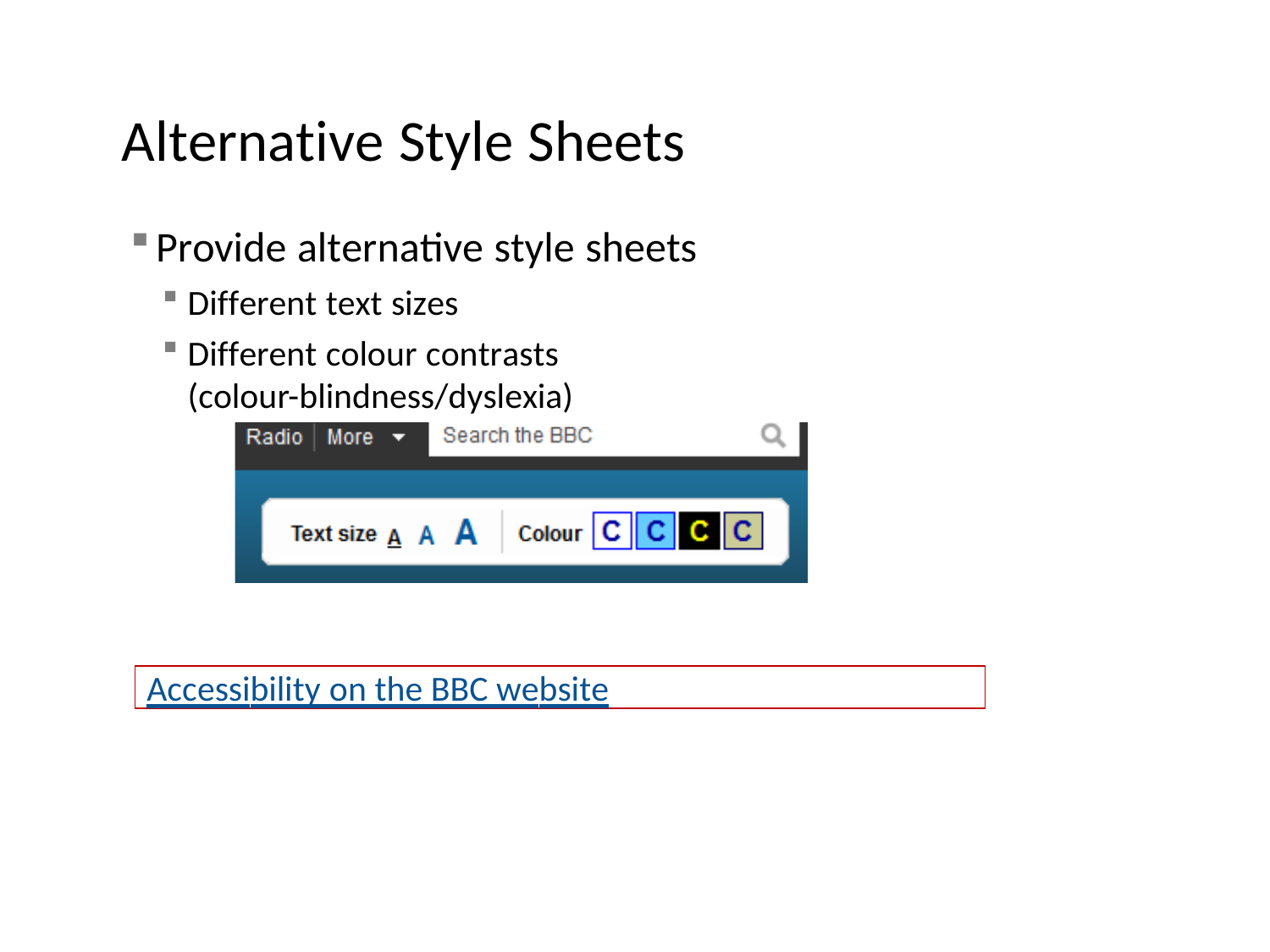

# Alternative Style Sheets
Provide alternative style sheets
Different text sizes
Different colour contrasts (colour-blindness/dyslexia)

Accessibility on the BBC website